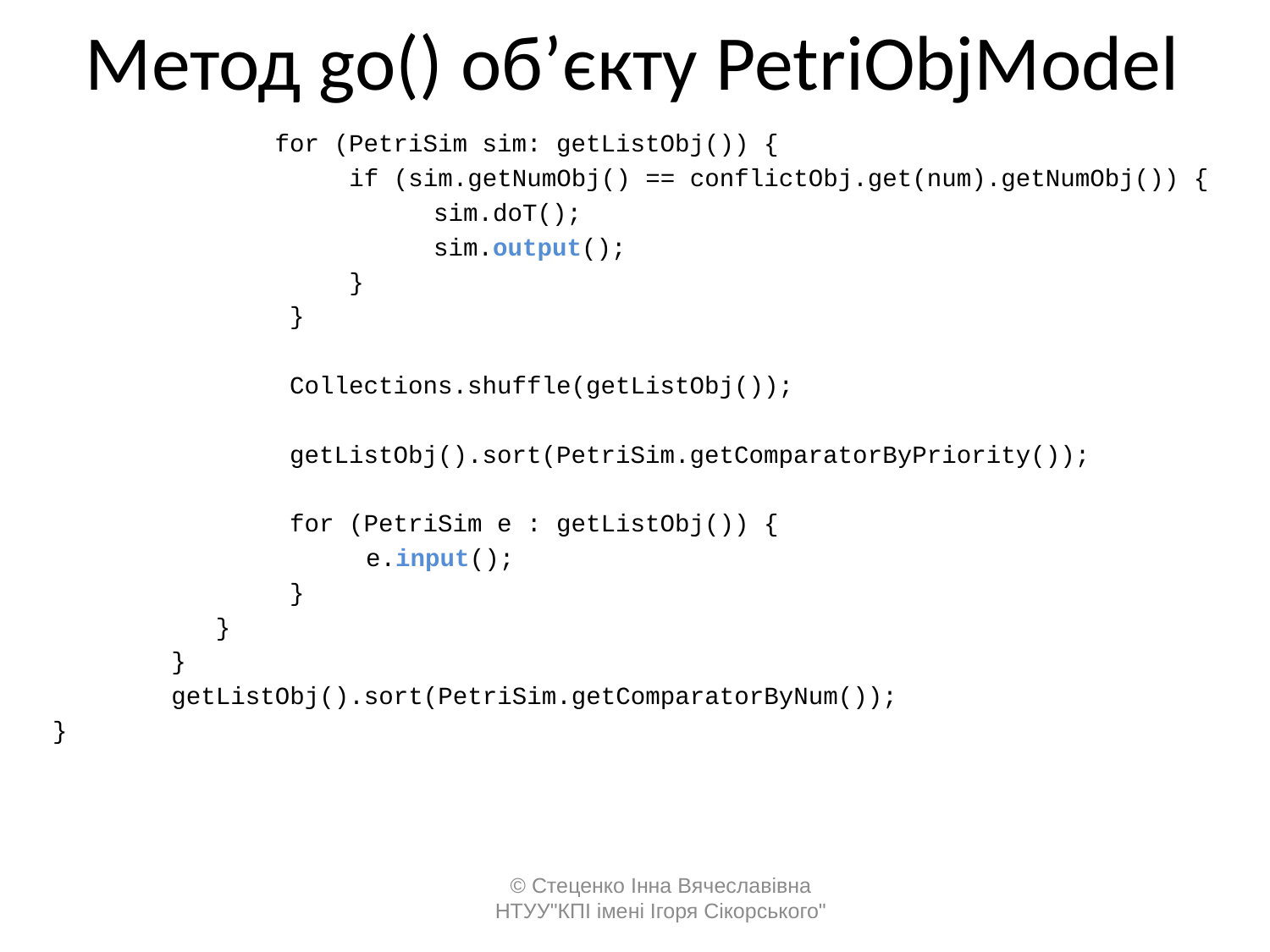

# Метод go() об’єкту PetriObjModel
               for (PetriSim sim: getListObj()) {
                    if (sim.getNumObj() == conflictObj.get(num).getNumObj()) {
			sim.doT();
                        	sim.output();
                    }
                }

                Collections.shuffle(getListObj());

                getListObj().sort(PetriSim.getComparatorByPriority());

                for (PetriSim e : getListObj()) {
		    e.input();
                }
           }
        }
        getListObj().sort(PetriSim.getComparatorByNum());
}
© Стеценко Інна Вячеславівна НТУУ"КПІ імені Ігоря Сікорського"